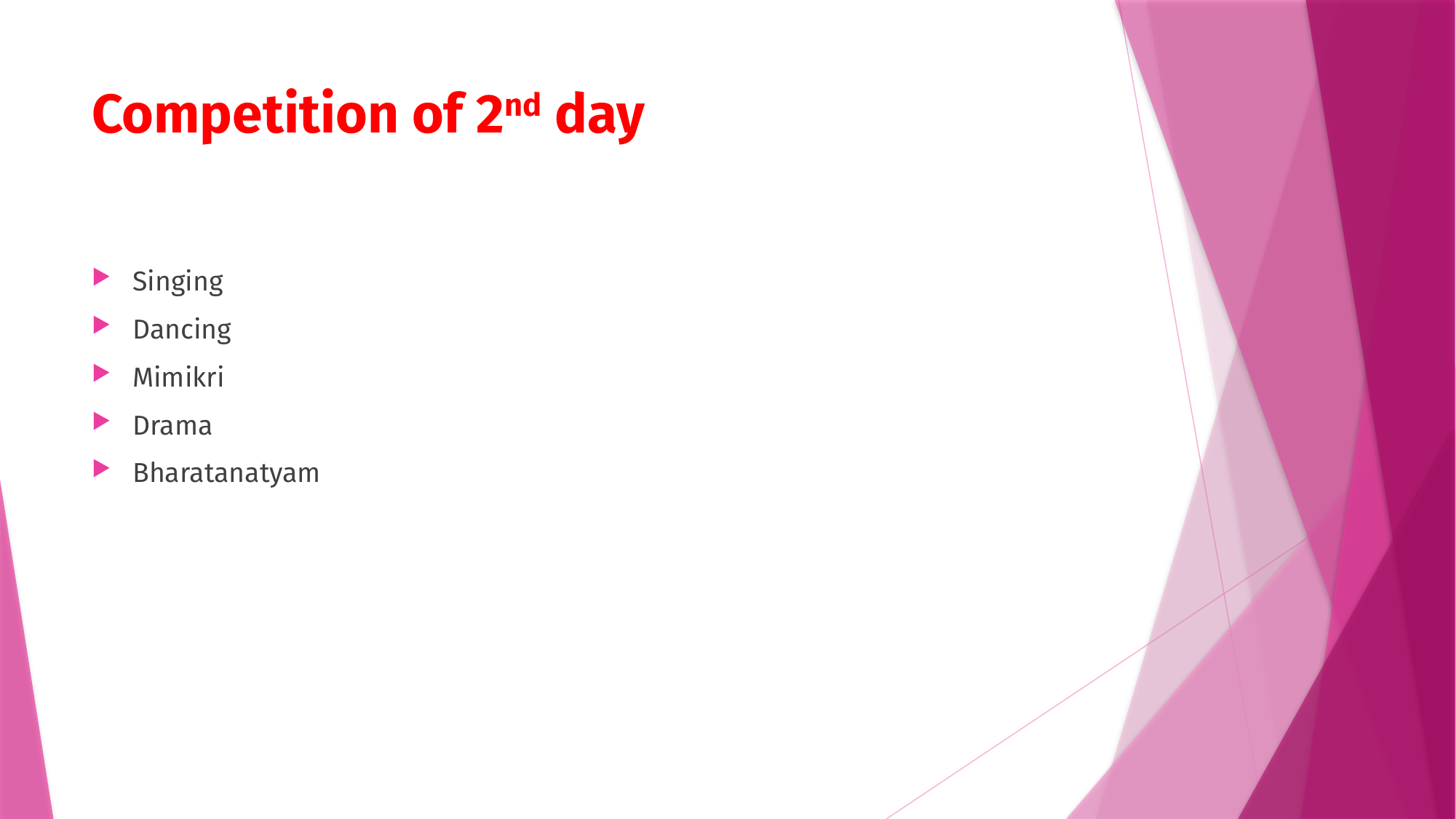

# Competition of 2nd day
Singing
Dancing
Mimikri
Drama
Bharatanatyam